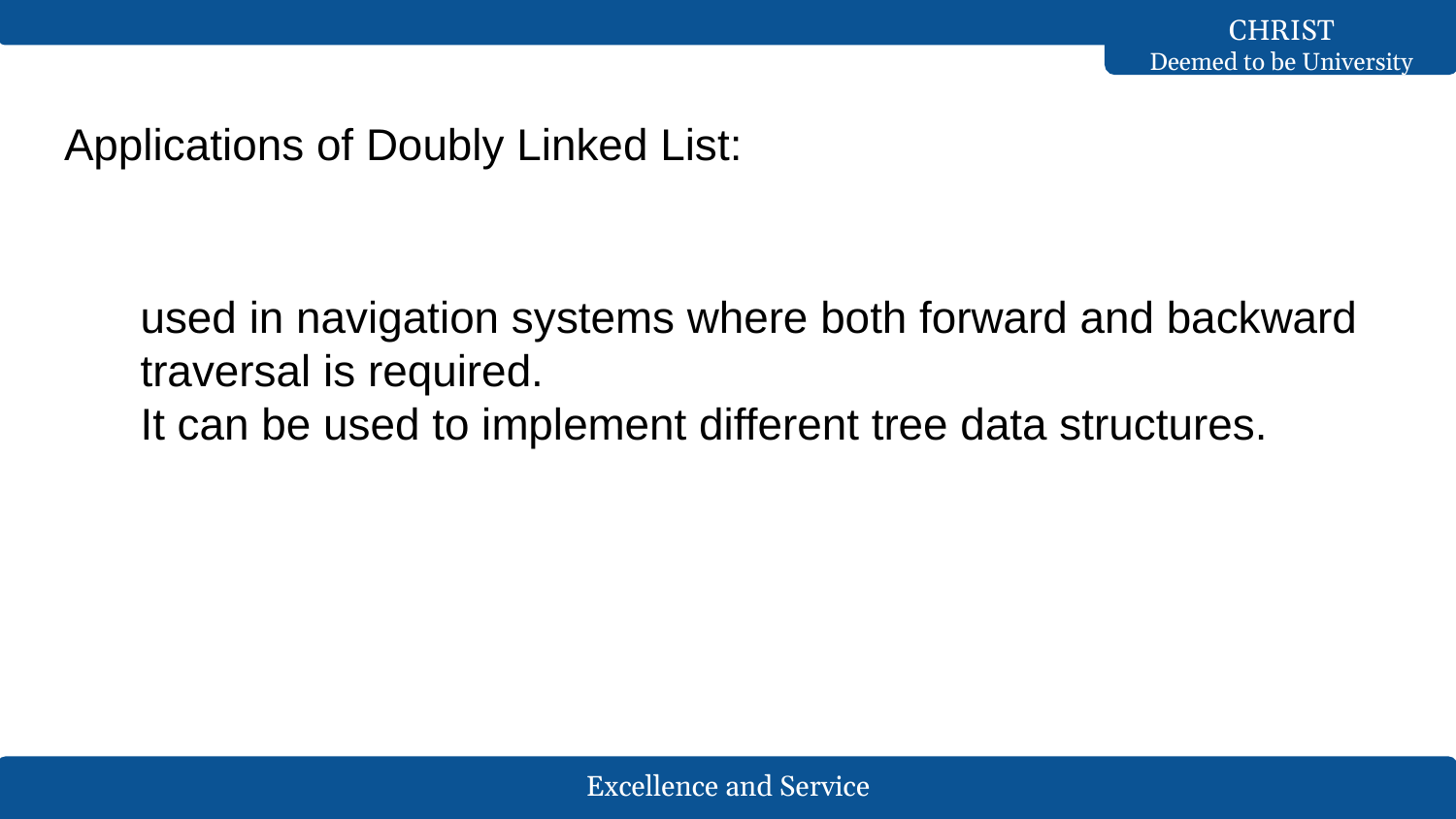

# Applications of Doubly Linked List:
used in navigation systems where both forward and backward traversal is required.
It can be used to implement different tree data structures.